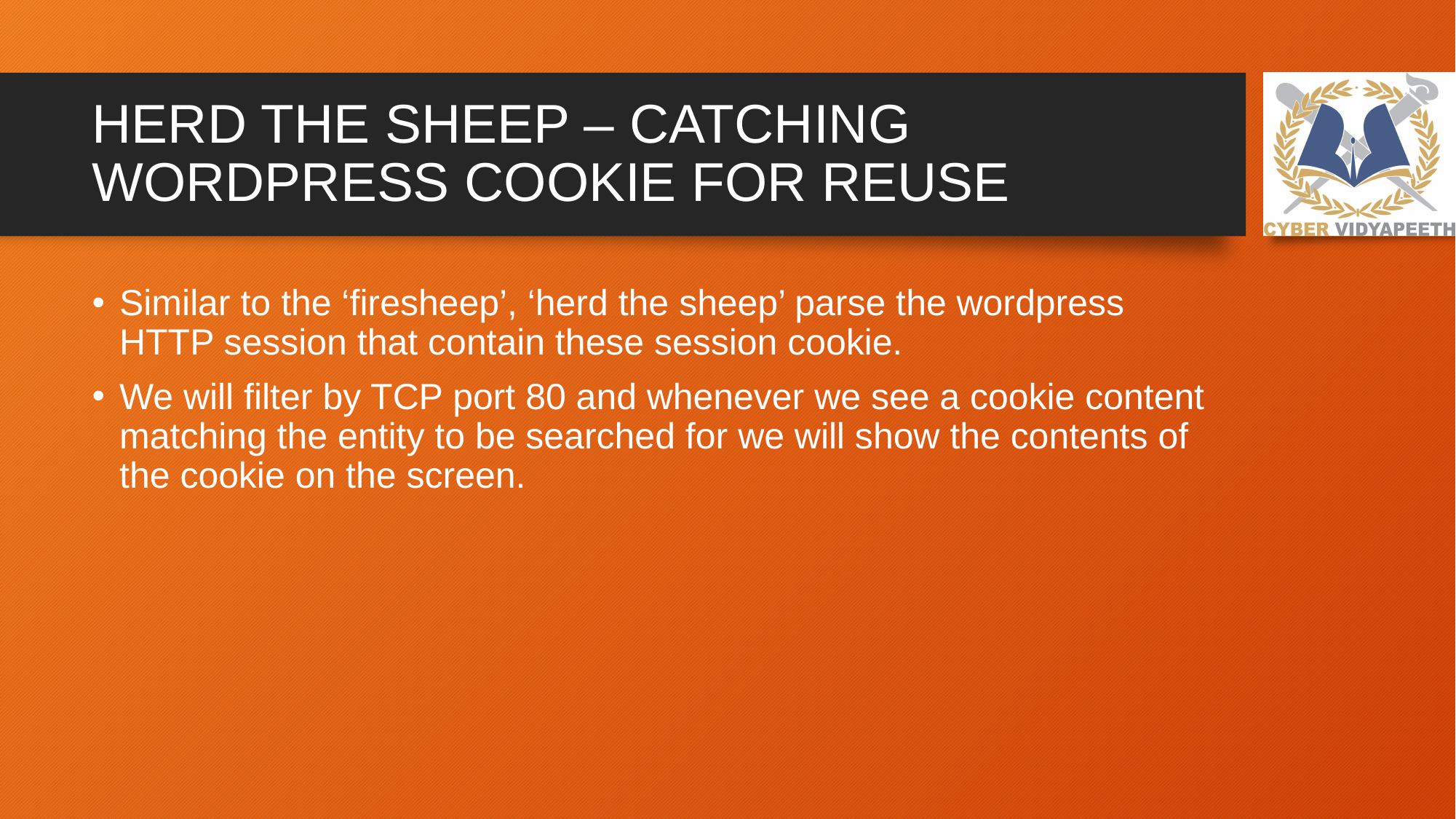

# HERD THE SHEEP – CATCHING WORDPRESS COOKIE FOR REUSE
Similar to the ‘firesheep’, ‘herd the sheep’ parse the wordpress HTTP session that contain these session cookie.
We will filter by TCP port 80 and whenever we see a cookie content matching the entity to be searched for we will show the contents of the cookie on the screen.